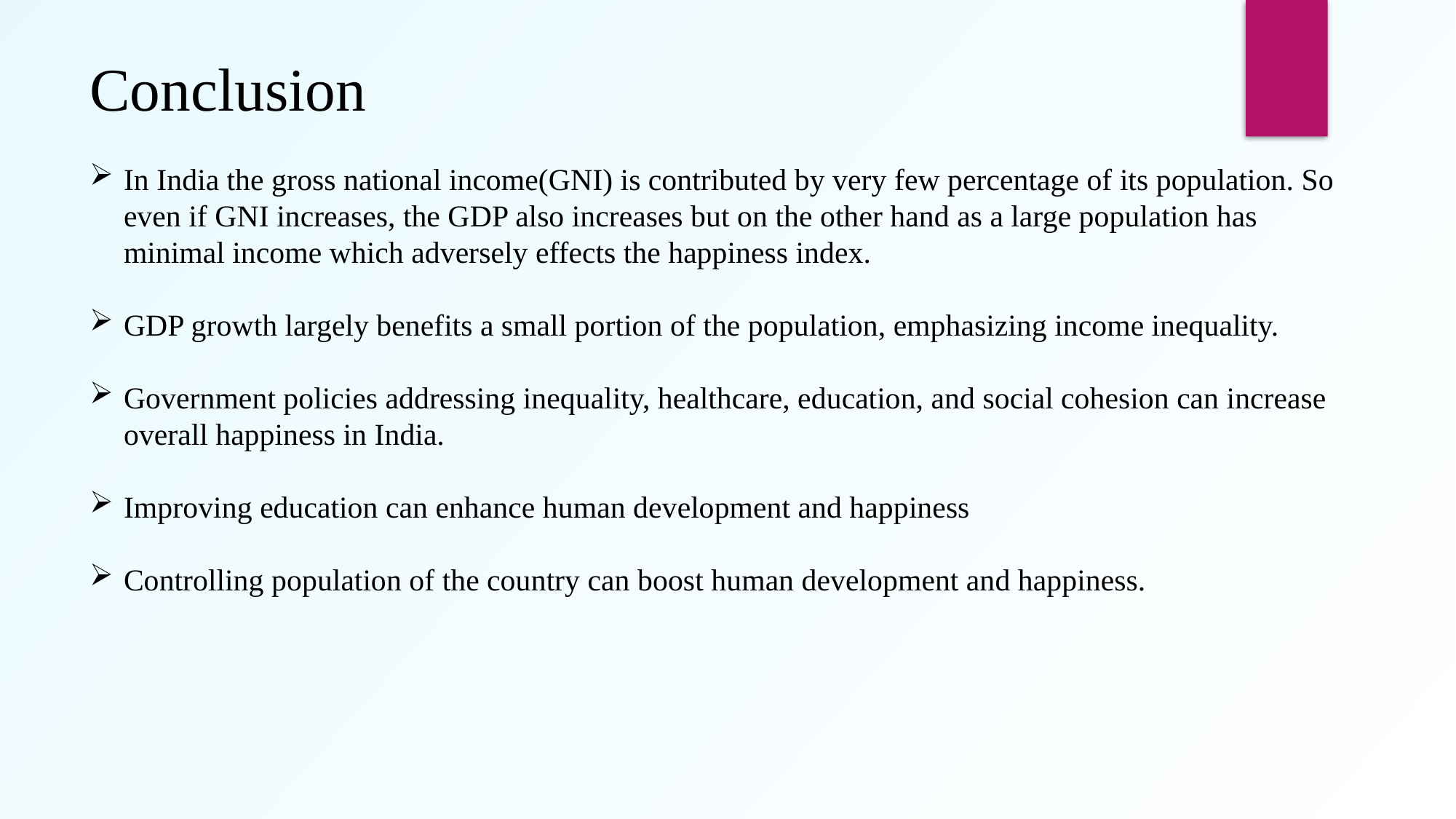

Conclusion
In India the gross national income(GNI) is contributed by very few percentage of its population. So even if GNI increases, the GDP also increases but on the other hand as a large population has minimal income which adversely effects the happiness index.

GDP growth largely benefits a small portion of the population, emphasizing income inequality.

Government policies addressing inequality, healthcare, education, and social cohesion can increase overall happiness in India.

Improving education can enhance human development and happiness

Controlling population of the country can boost human development and happiness.